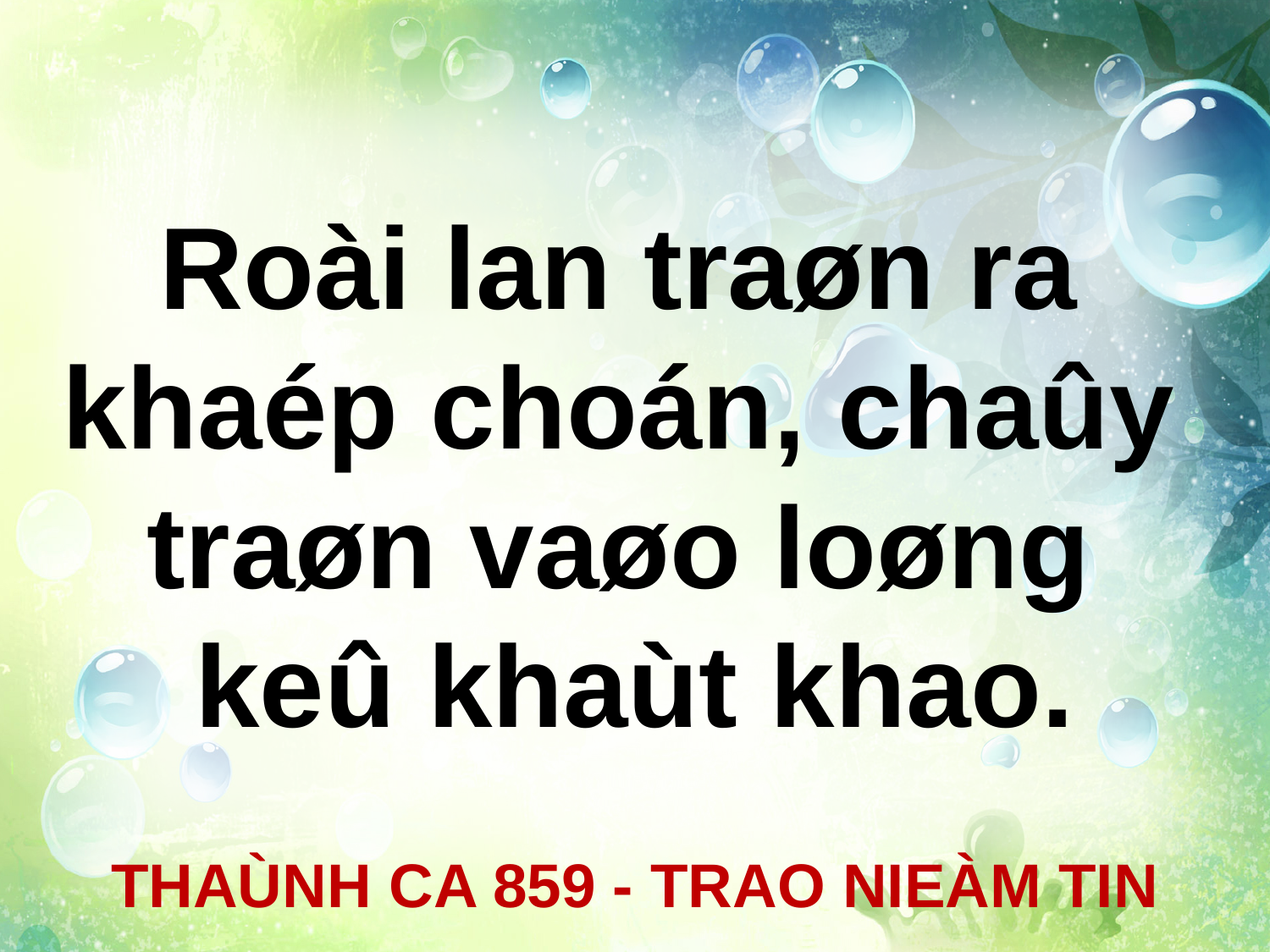

Roài lan traøn ra
khaép choán, chaûy
traøn vaøo loøng
keû khaùt khao.
THAÙNH CA 859 - TRAO NIEÀM TIN